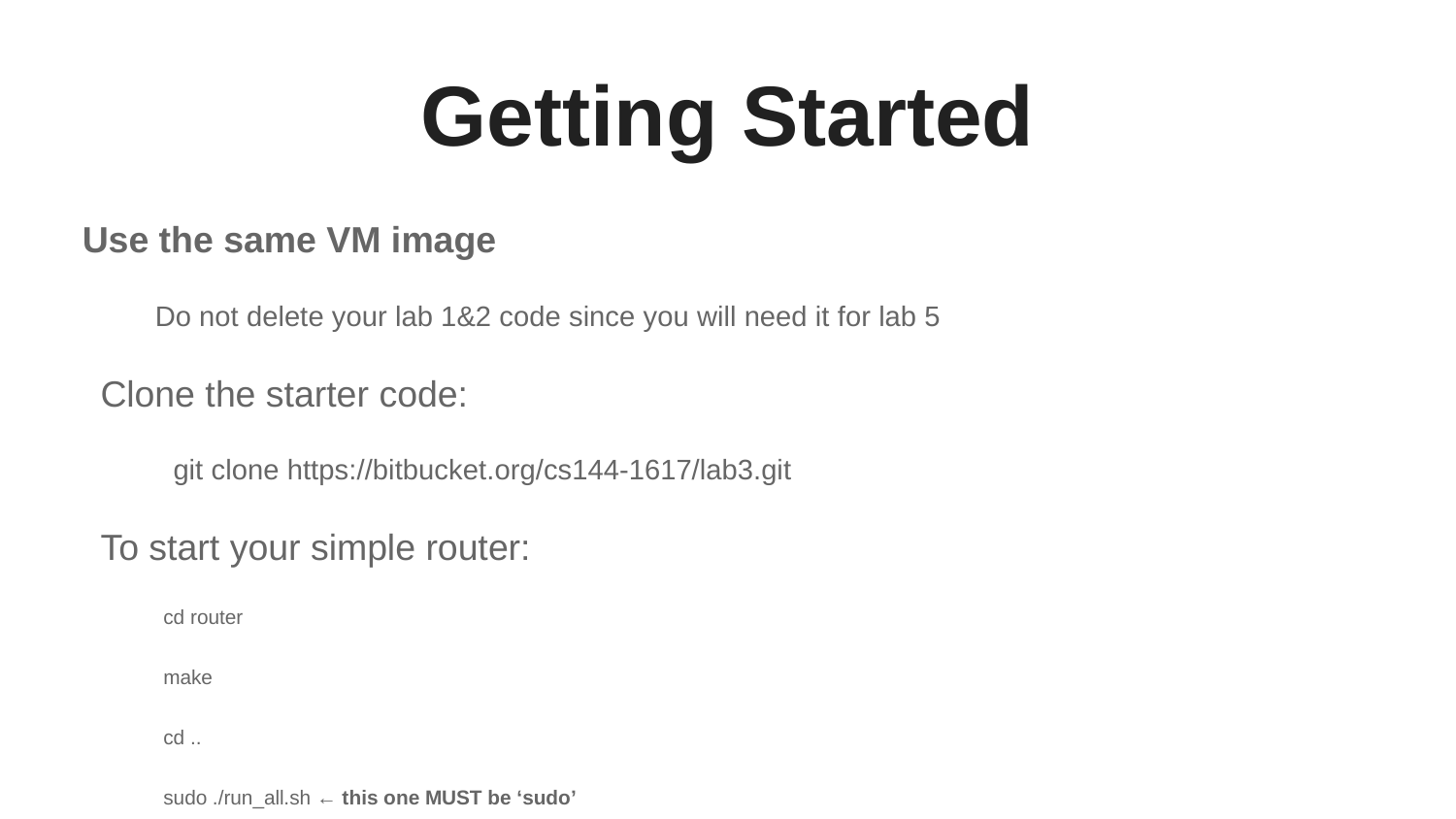

# Getting Started
Use the same VM image
Do not delete your lab 1&2 code since you will need it for lab 5
Clone the starter code:
git clone https://bitbucket.org/cs144-1617/lab3.git
To start your simple router:
cd router
make
cd ..
sudo ./run_all.sh ← this one MUST be ‘sudo’
./router/sr
sudo ./killall.sh (when you are done)
If you run into issues, try ‘sudo ./killall.sh’ and ‘make clean’ first